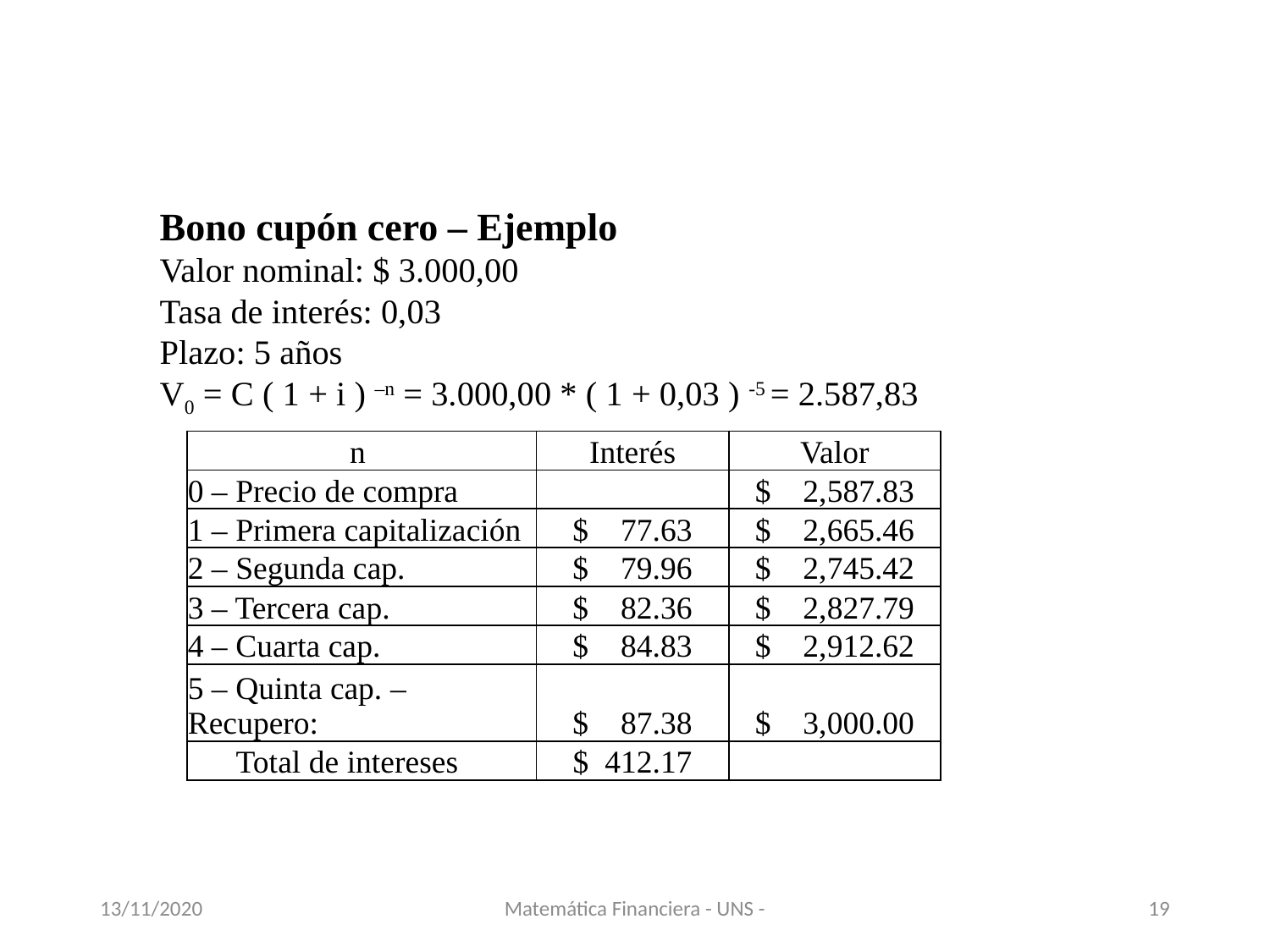

Bono cupón cero – Ejemplo
Valor nominal: $ 3.000,00
Tasa de interés: 0,03
Plazo: 5 años
V0 = C ( 1 + i ) –n = 3.000,00 * ( 1 + 0,03 ) -5 = 2.587,83
| n | Interés | Valor |
| --- | --- | --- |
| 0 – Precio de compra |  | $ 2,587.83 |
| 1 – Primera capitalización | $ 77.63 | $ 2,665.46 |
| 2 – Segunda cap. | $ 79.96 | $ 2,745.42 |
| 3 – Tercera cap. | $ 82.36 | $ 2,827.79 |
| 4 – Cuarta cap. | $ 84.83 | $ 2,912.62 |
| 5 – Quinta cap. – Recupero: | $ 87.38 | $ 3,000.00 |
| Total de intereses | $ 412.17 |  |
13/11/2020
Matemática Financiera - UNS -
19